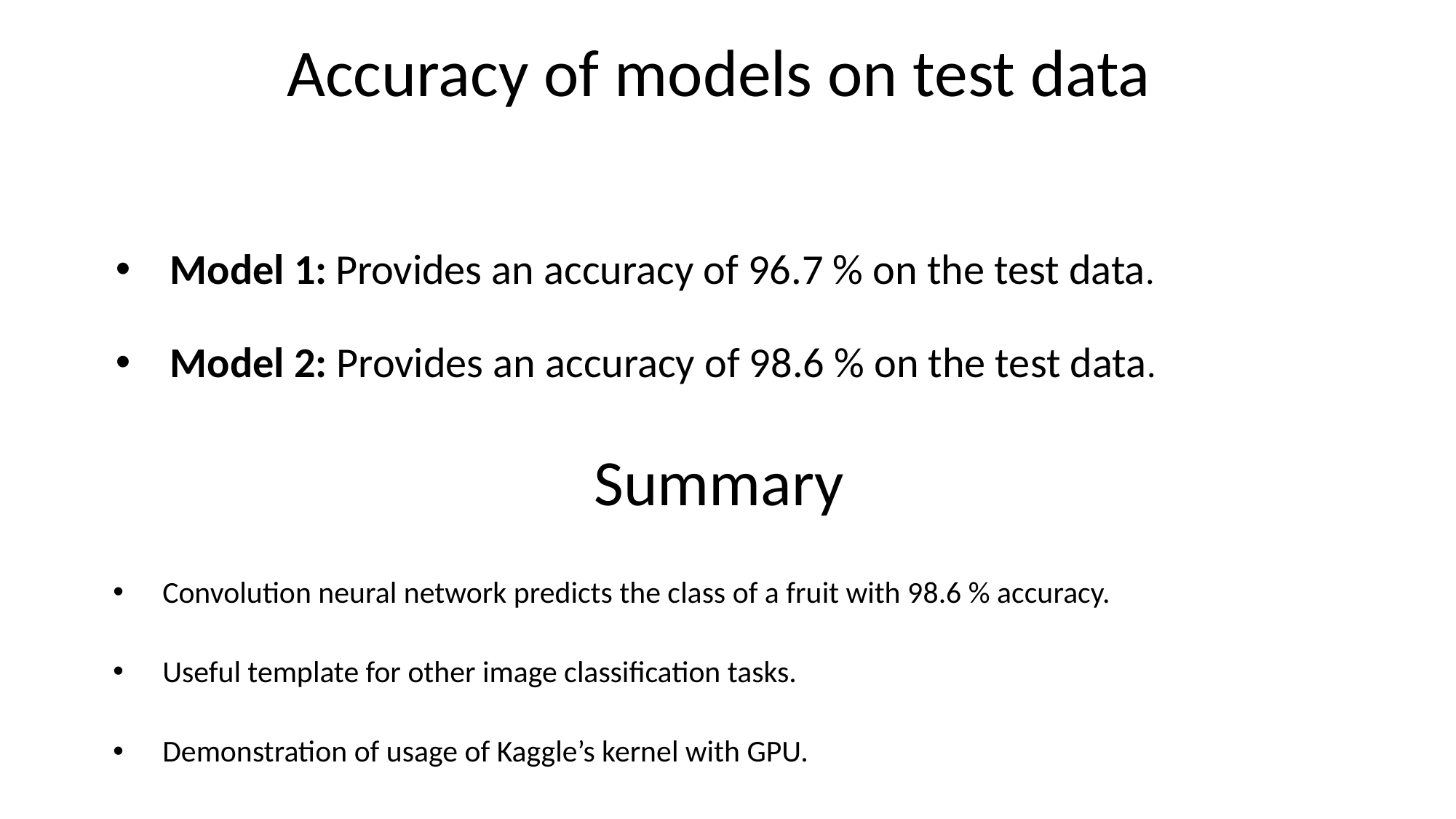

# Accuracy of models on test data
Model 1: Provides an accuracy of 96.7 % on the test data.

Model 2: Provides an accuracy of 98.6 % on the test data.

Summary
Convolution neural network predicts the class of a fruit with 98.6 % accuracy.

Useful template for other image classification tasks.

Demonstration of usage of Kaggle’s kernel with GPU.